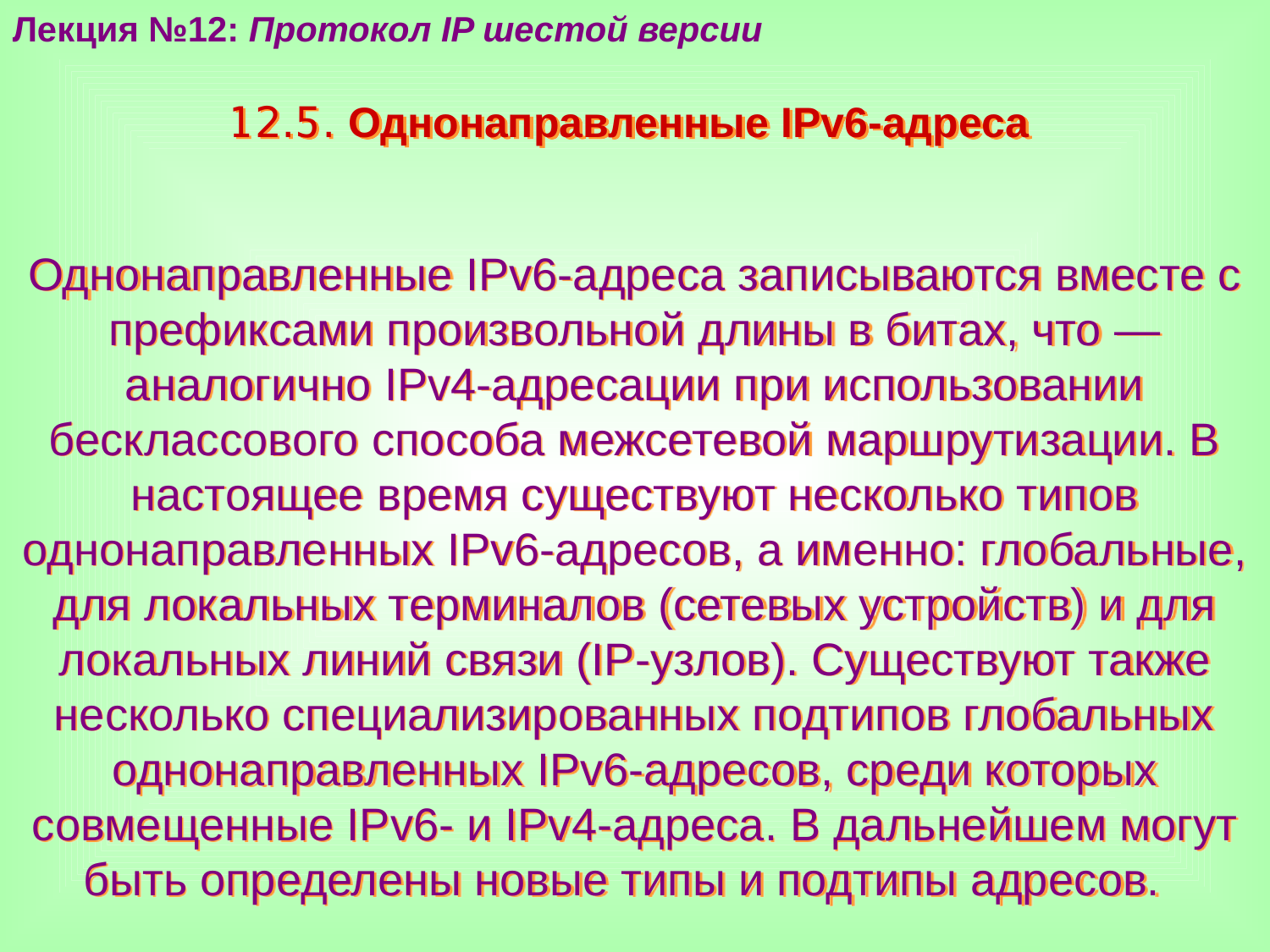

Лекция №12: Протокол IP шестой версии
12.5. Однонаправленные IPv6-адреса
Однонаправленные IPv6-адреса записываются вместе с префиксами произвольной длины в битах, что — аналогично IPv4-адресации при использовании бесклассового способа межсетевой маршрутизации. В настоящее время существуют несколько типов однонаправленных IPv6-адресов, а именно: глобальные, для локальных терминалов (сетевых устройств) и для локальных линий связи (IP-узлов). Существуют также несколько специализированных подтипов глобальных однонаправленных IPv6-адресов, среди которых совмещенные IPv6- и IPv4-адреса. В дальнейшем могут быть определены новые типы и подтипы адресов.